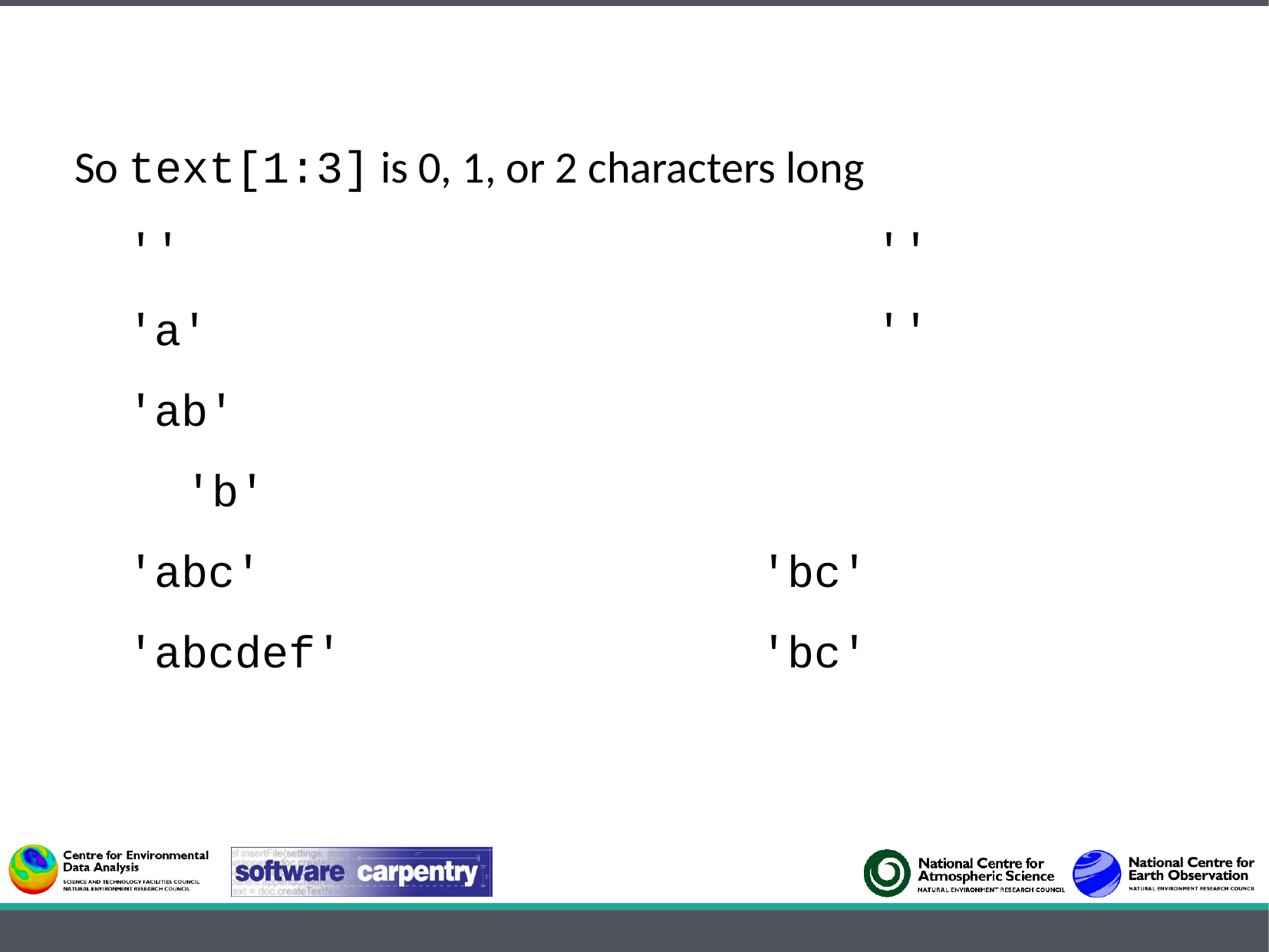

So text[1:3] is 0, 1, or 2 characters long
''							''
'a'						''
'ab'						'b'
'abc'					'bc'
'abcdef'				'bc'